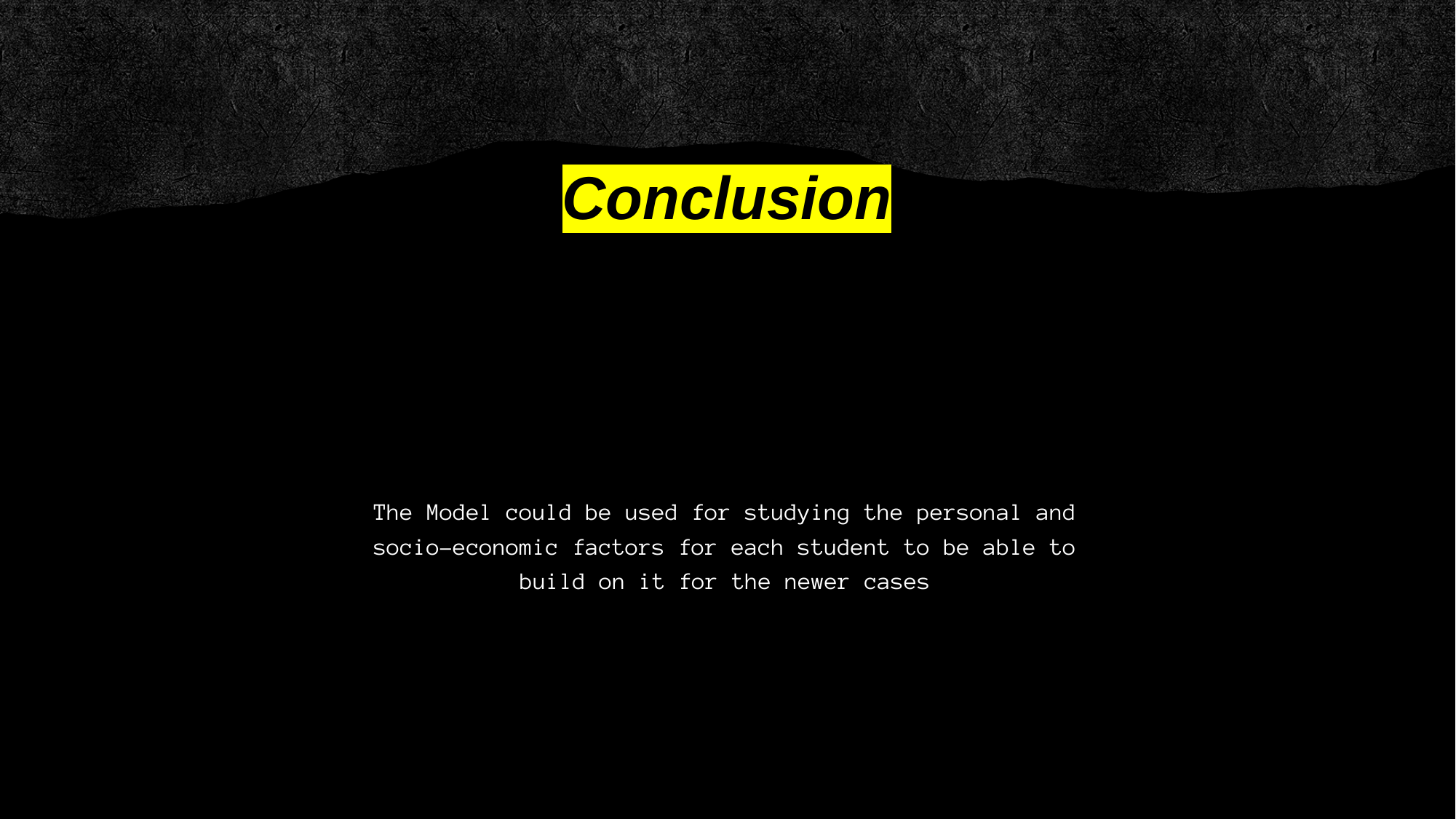

# Conclusion
The Model could be used for studying the personal and socio-economic factors for each student to be able to build on it for the newer cases